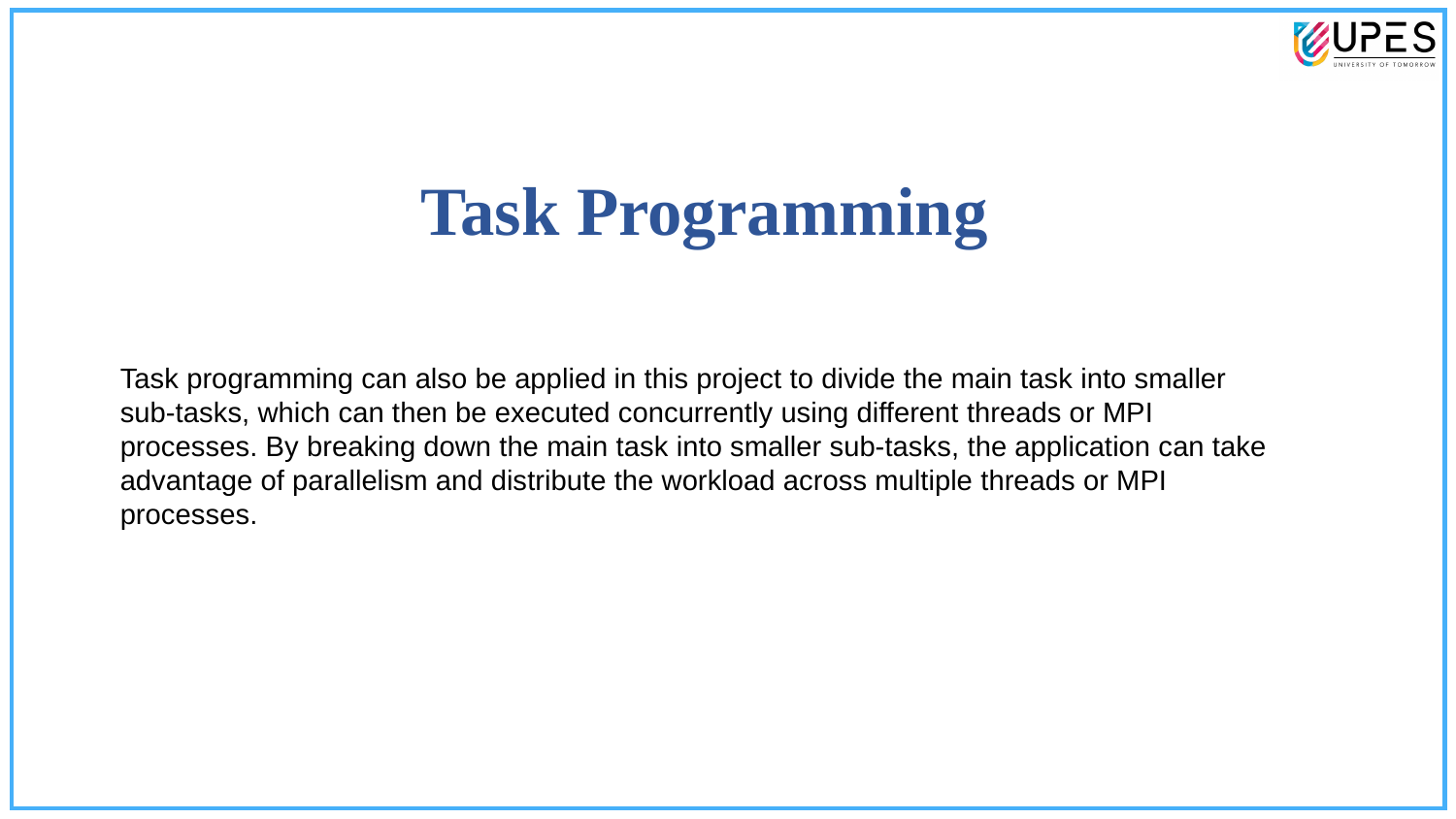

Task Programming

Task programming can also be applied in this project to divide the main task into smaller sub-tasks, which can then be executed concurrently using different threads or MPI processes. By breaking down the main task into smaller sub-tasks, the application can take advantage of parallelism and distribute the workload across multiple threads or MPI processes.